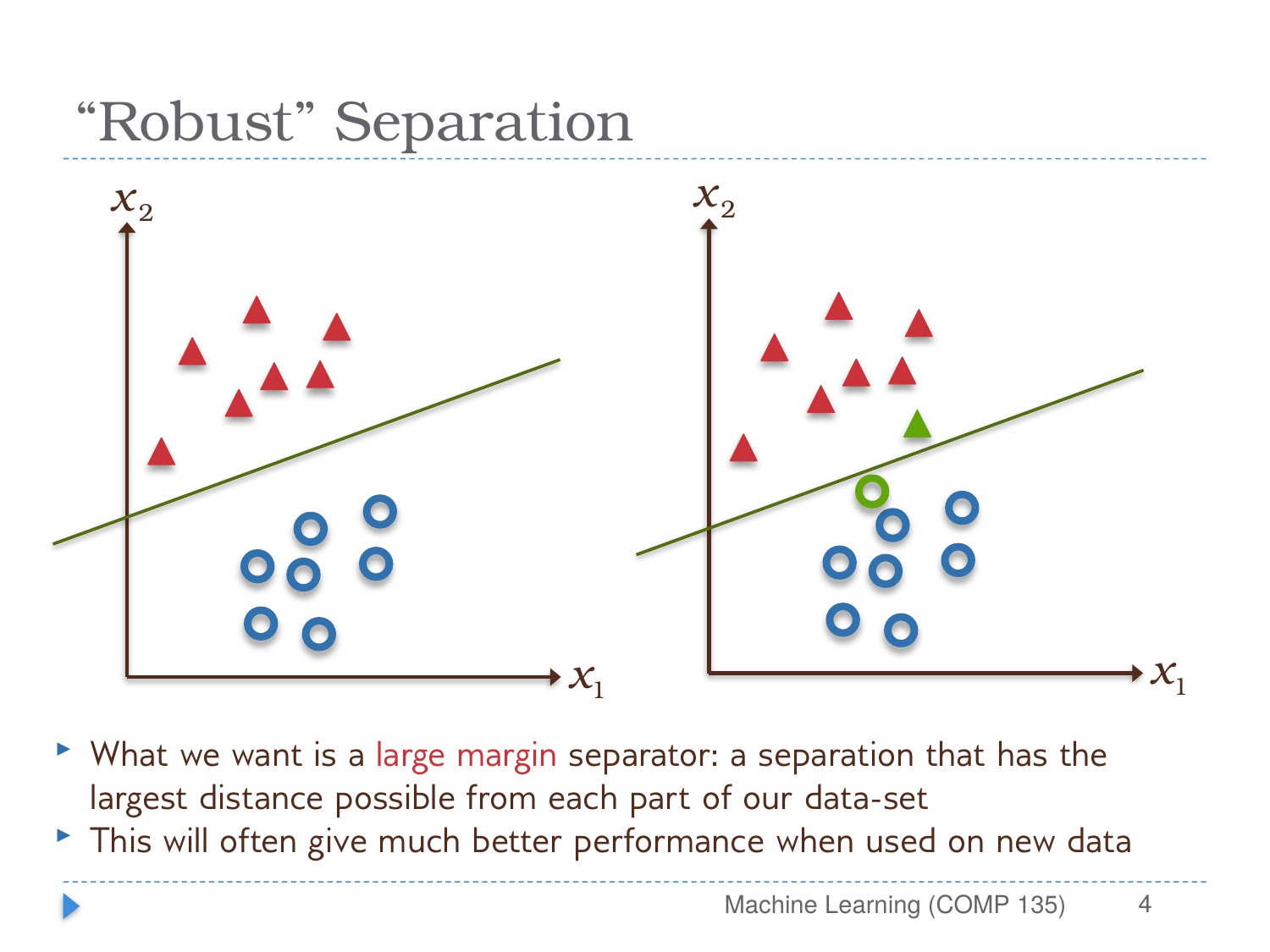

# “Robust” Separation
x2
x2

x1
x1
What we want is a large margin separator: a separation that has the largest distance possible from each part of our data-set
This will often give much better performance when used on new data

4
Machine Learning (COMP 135)